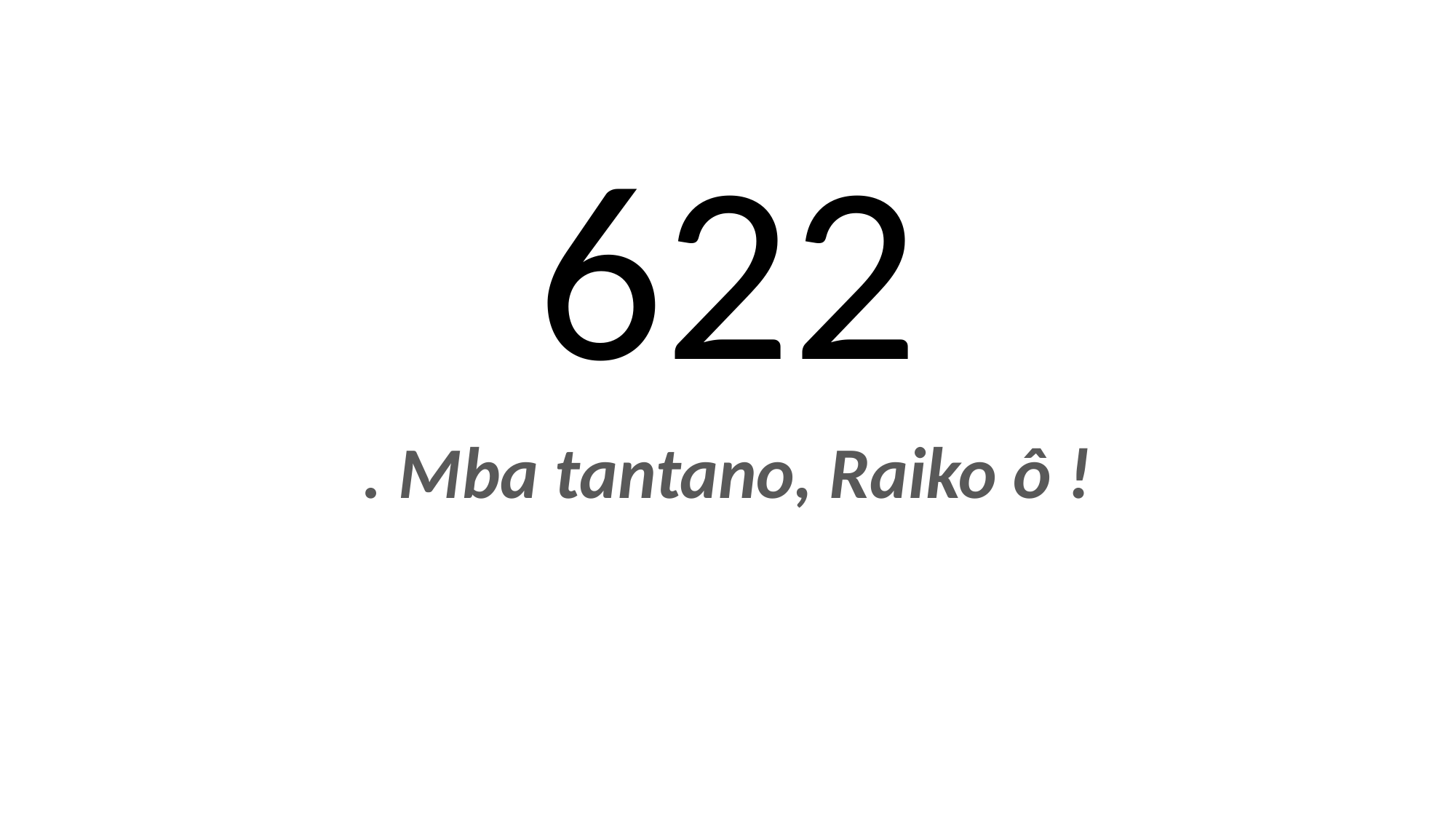

# 622
. Mba tantano, Raiko ô !